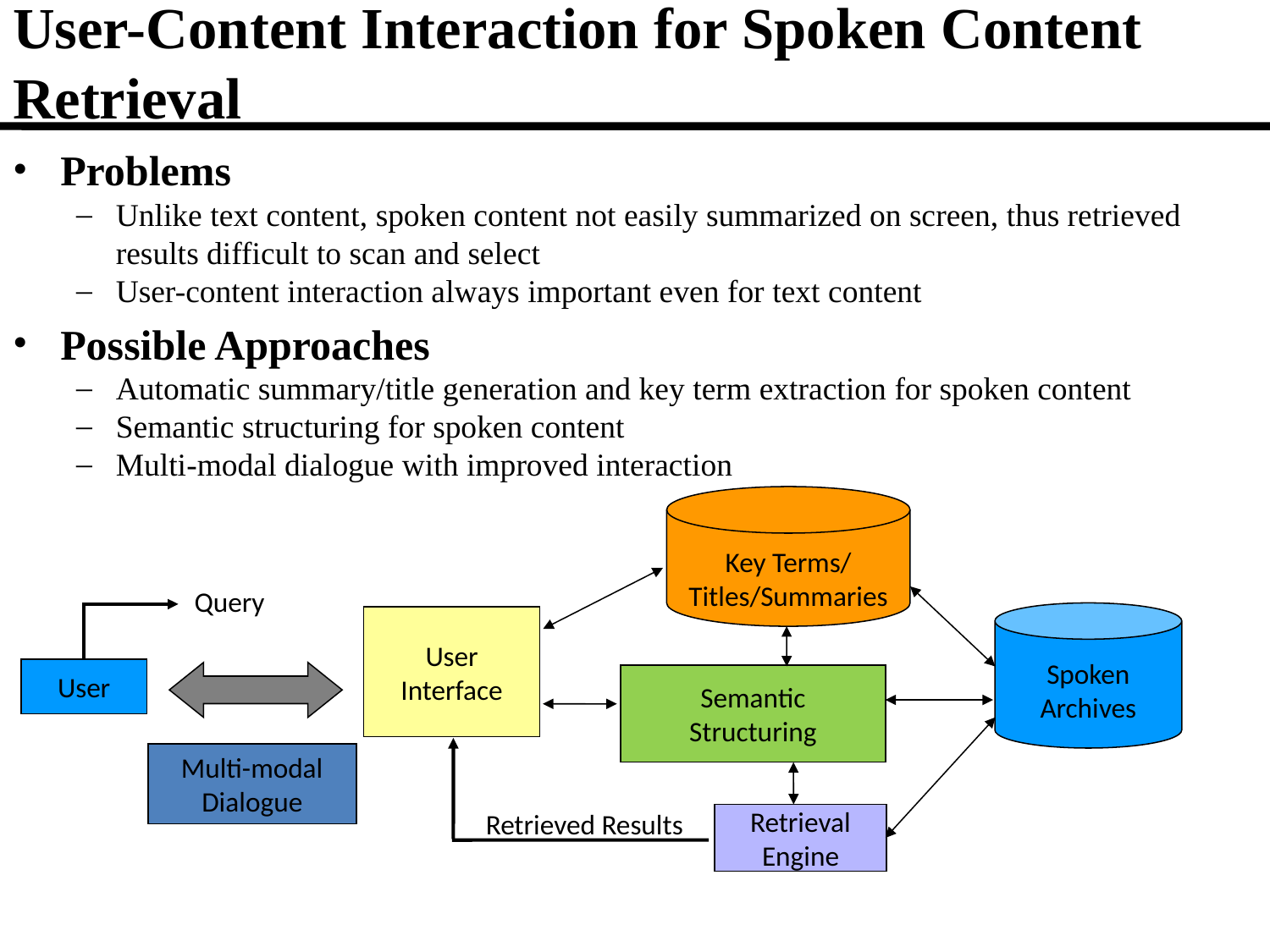

# User-Content Interaction for Spoken Content Retrieval

Problems
Unlike text content, spoken content not easily summarized on screen, thus retrieved results difficult to scan and select
User-content interaction always important even for text content
Possible Approaches
Automatic summary/title generation and key term extraction for spoken content
Semantic structuring for spoken content
Multi-modal dialogue with improved interaction
Key Terms/
Titles/Summaries

User
Interface

Semantic
Structuring

Query
User
Spoken
Archives

 Retrieved Results
Retrieval
Engine

Multi-modal Dialogue